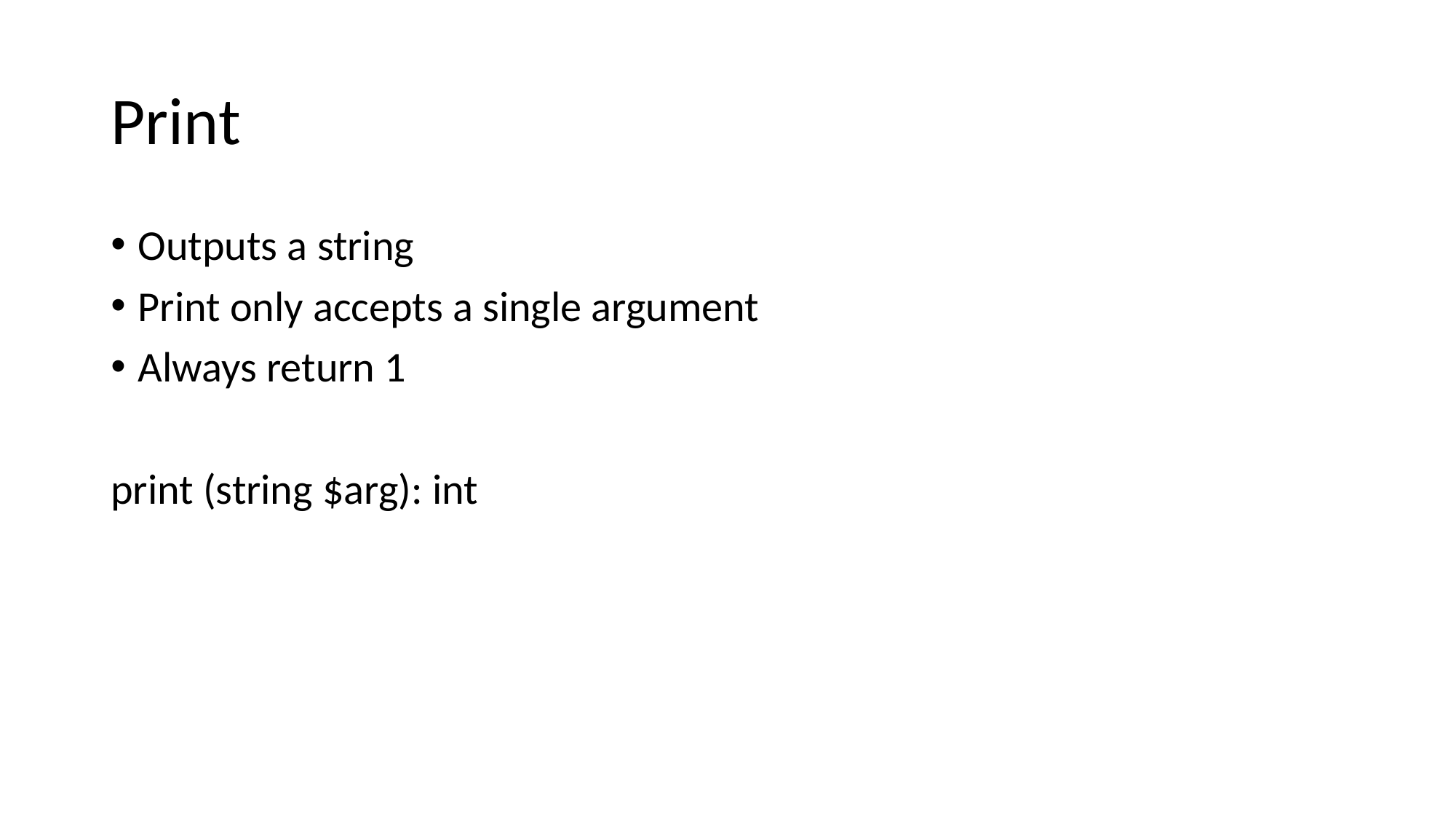

# Print
Outputs a string
Print only accepts a single argument
Always return 1

print (string $arg): int